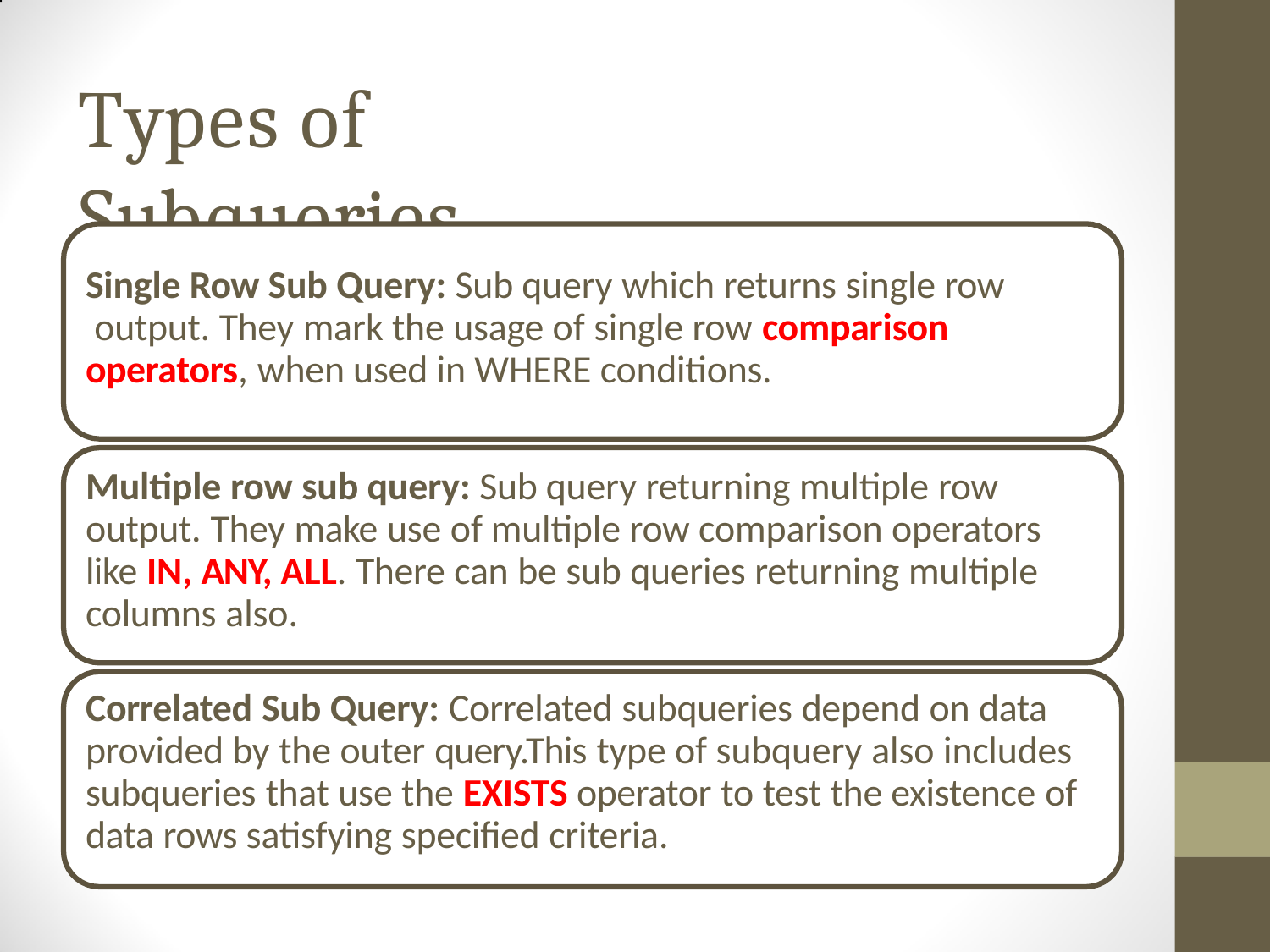

# Types of Subqueries

Single Row Sub Query: Sub query which returns single row  output. They mark the usage of single row comparison  operators, when used in WHERE conditions.

Multiple row sub query: Sub query returning multiple row  output. They make use of multiple row comparison operators  like IN, ANY, ALL. There can be sub queries returning multiple  columns also.

Correlated Sub Query: Correlated subqueries depend on data  provided by the outer query.This type of subquery also includes  subqueries that use the EXISTS operator to test the existence of  data rows satisfying specified criteria.